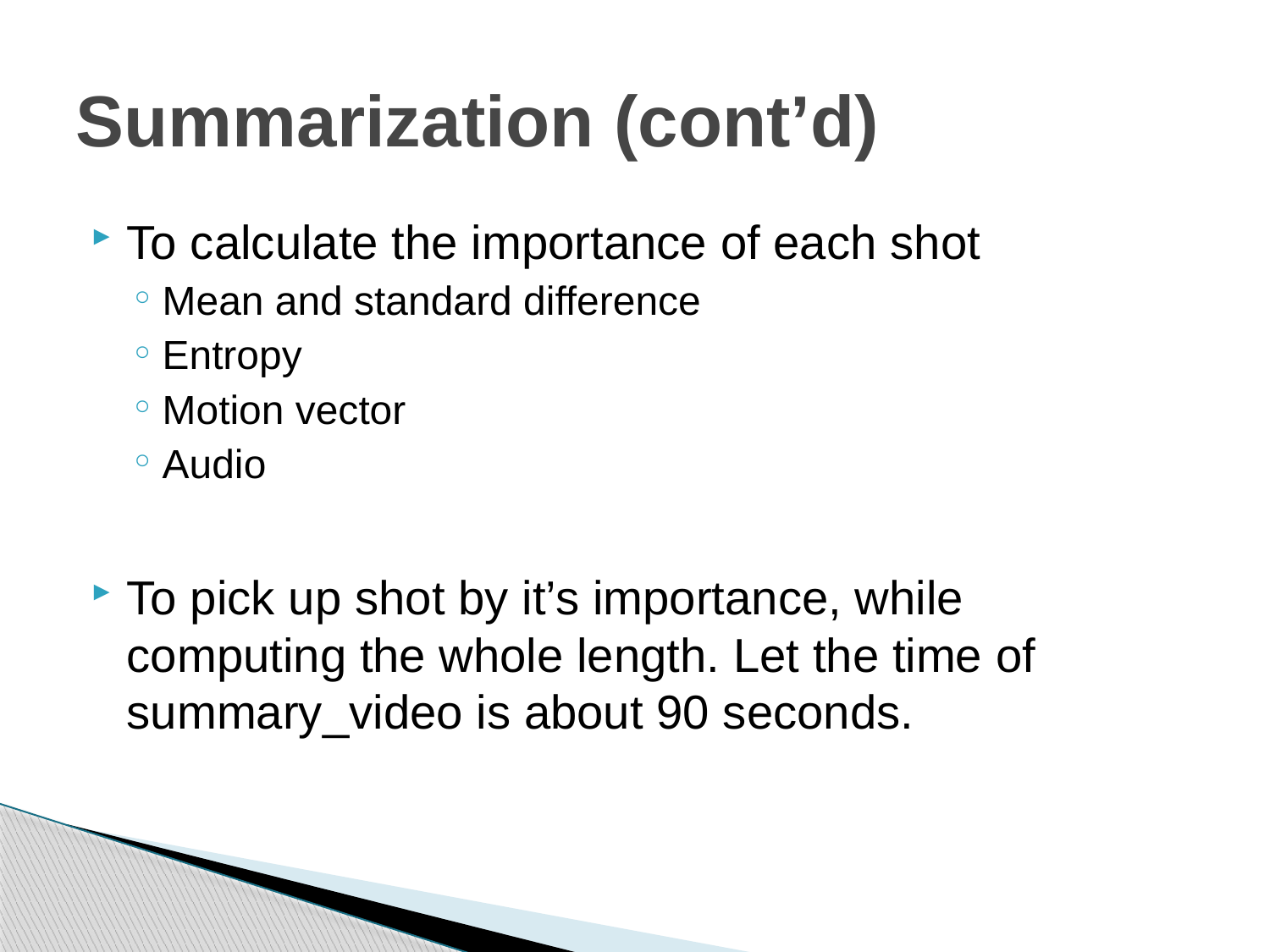

# Summarization (cont’d)
To calculate the importance of each shot
Mean and standard difference
Entropy
Motion vector
Audio

To pick up shot by it’s importance, while computing the whole length. Let the time of summary_video is about 90 seconds.